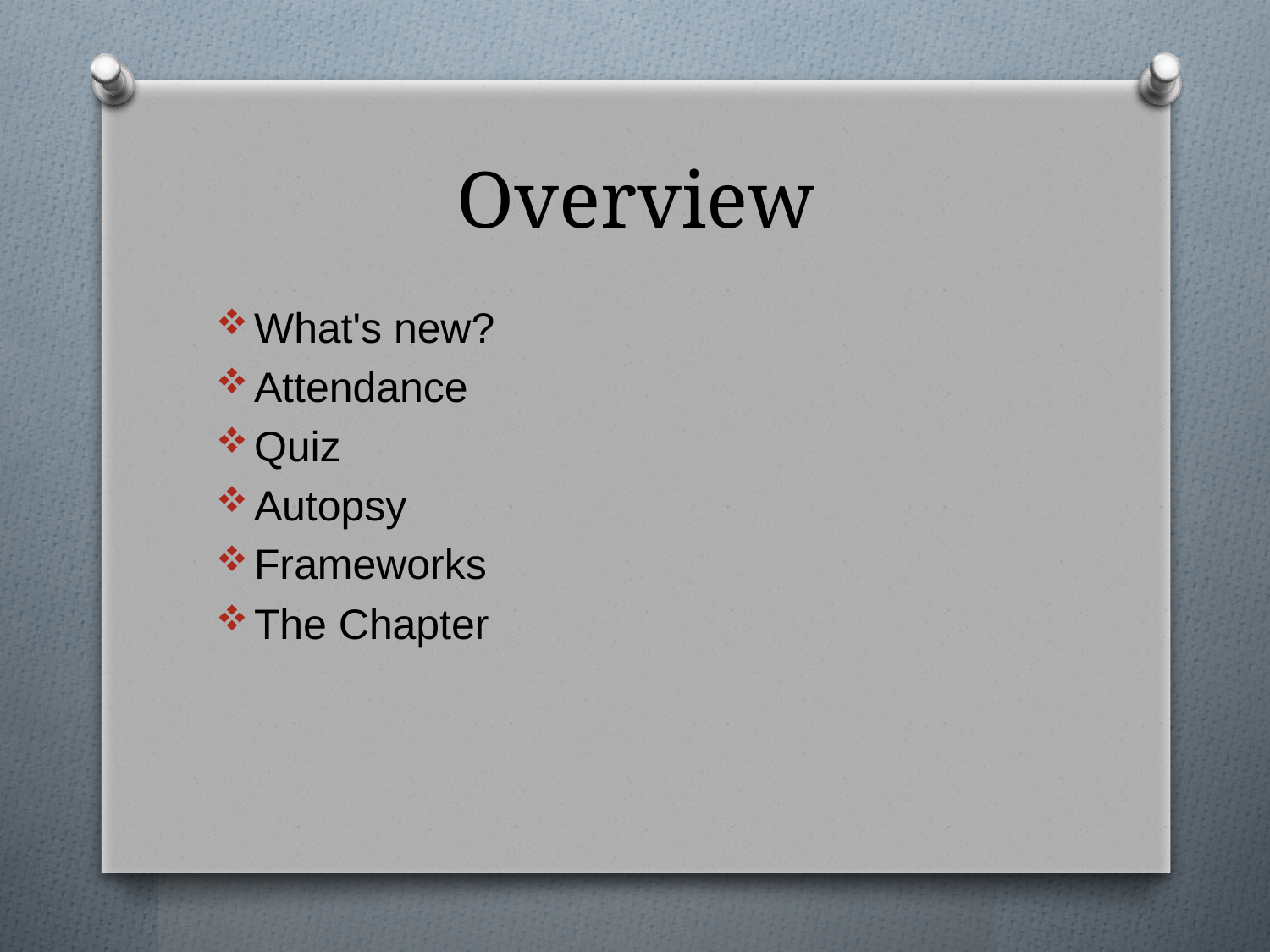

# Overview
What's new?
Attendance
Quiz
Autopsy
Frameworks
The Chapter